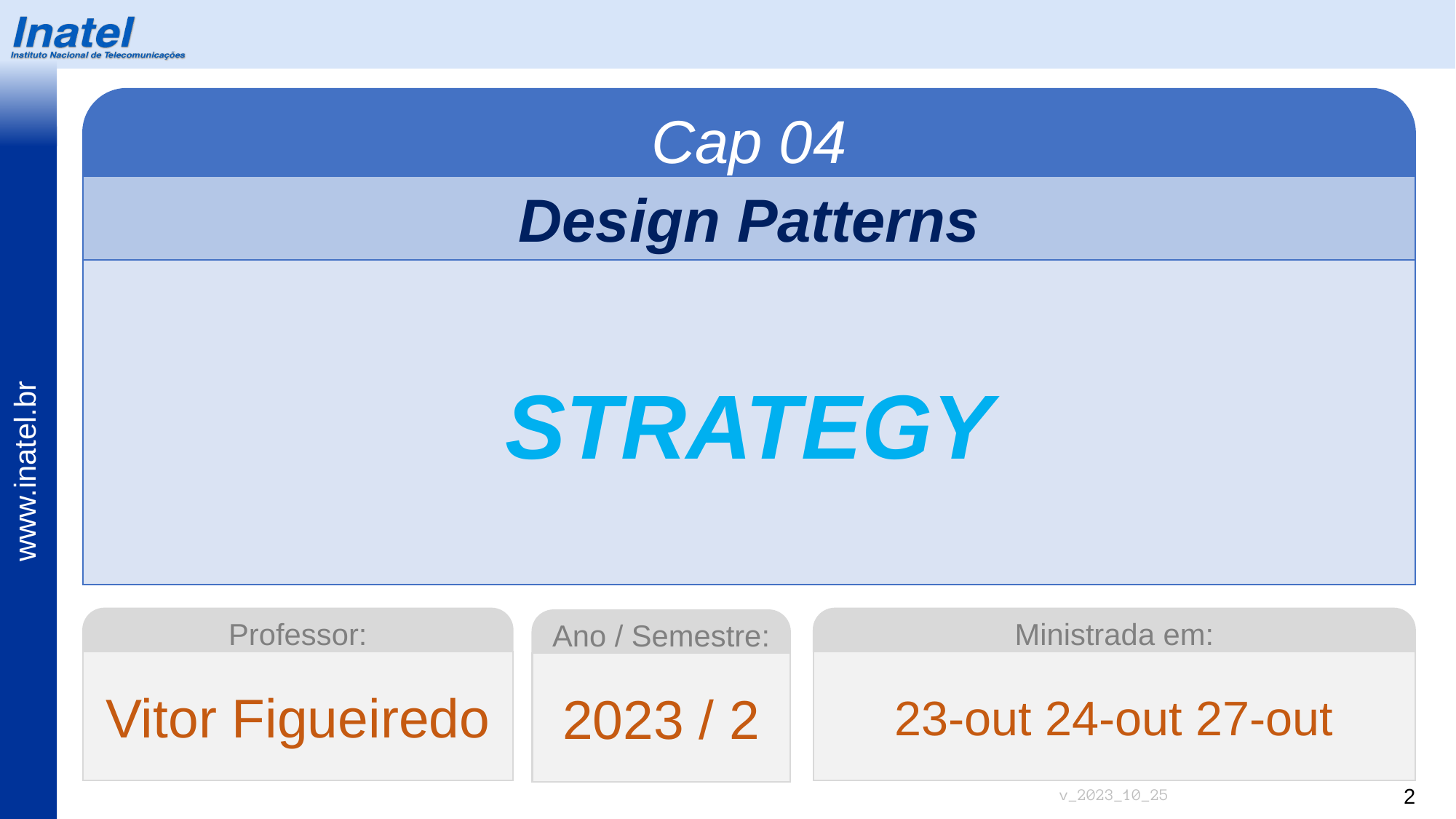

Cap 04
Design Patterns
STRATEGY
Professor:
Ministrada em:
Ano / Semestre:
Vitor Figueiredo
23-out 24-out 27-out
2023 / 2
v_2023_10_25